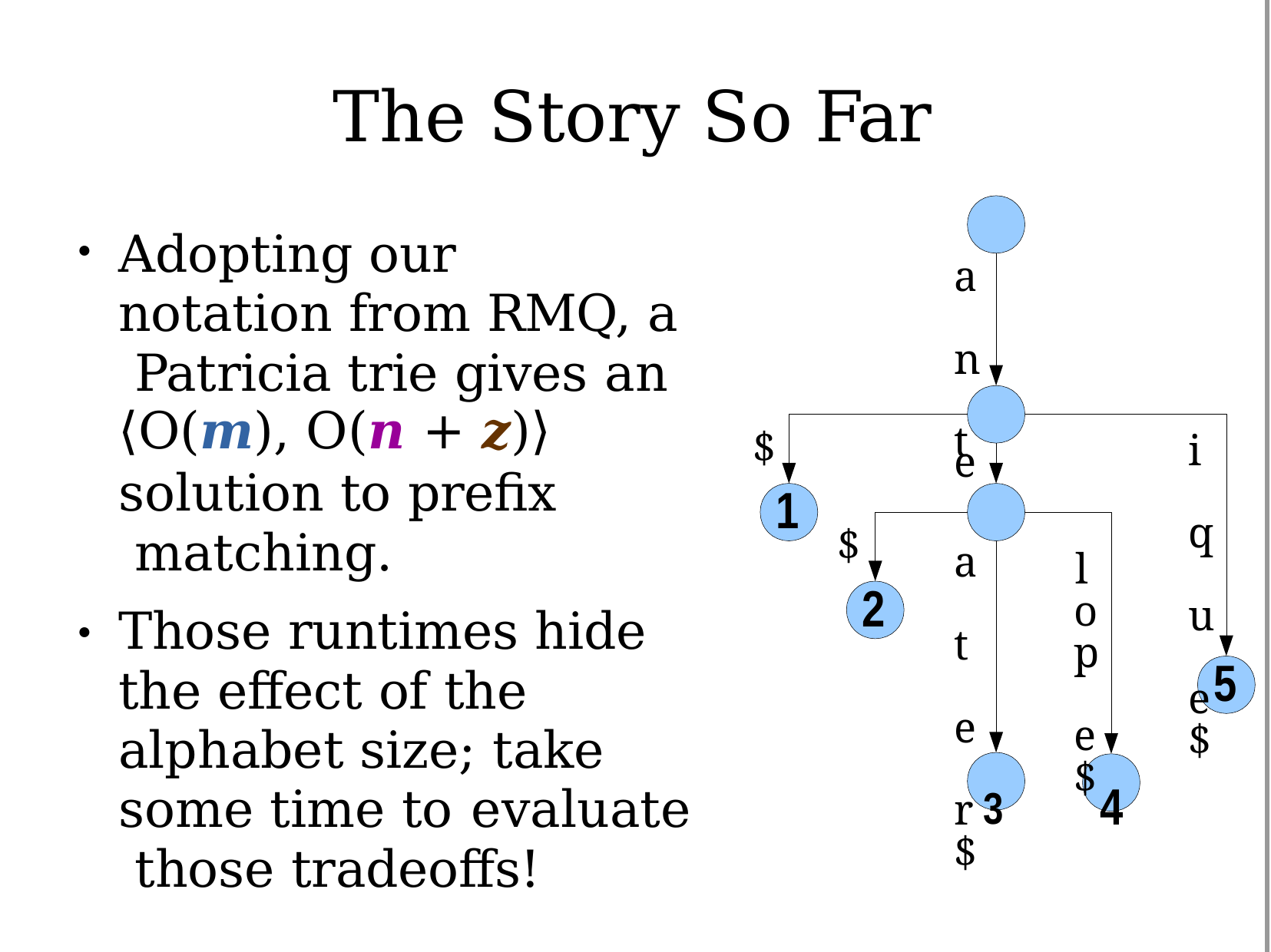

# The Story So Far

Adopting our  notation from RMQ, a  Patricia trie gives an
⟨O(m), O(n + z)⟩
solution to prefix  matching.
Those runtimes hide  the effect of the  alphabet size; take  some time to	evaluate  those tradeoffs!
●
a  n  t

$
i  q  u  e
$
e

1

$
a  t  e  r
$

l

2

o
●
p  e
$

5

3	4